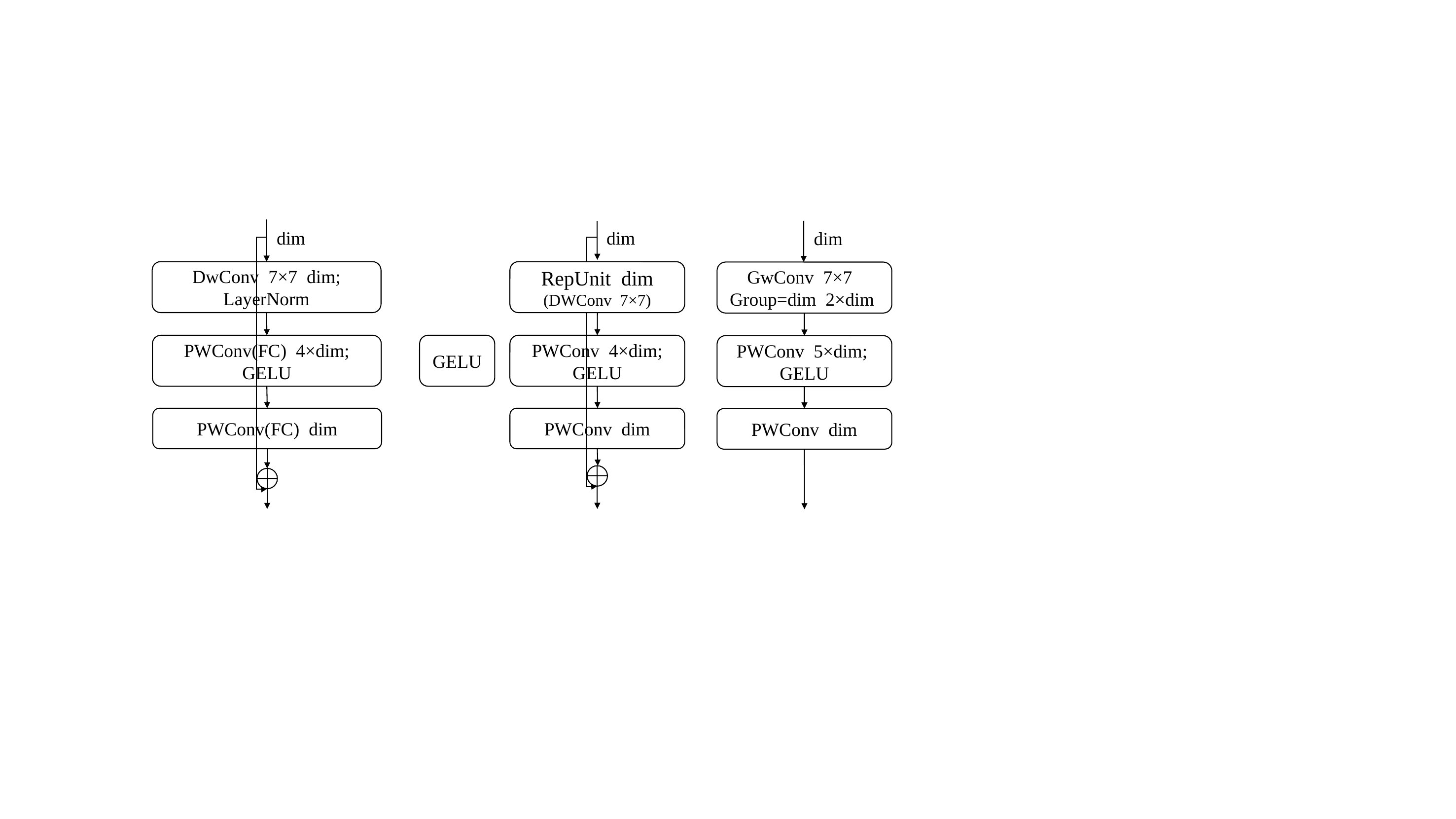

dim
DwConv  7×7  dim;
LayerNorm
PWConv(FC)  4×dim;
GELU
PWConv(FC)  dim

dim
RepUnit  dim
(DWConv  7×7)
GELU
PWConv  4×dim;
GELU
PWConv  dim

dim
GwConv  7×7
Group=dim  2×dim
PWConv  5×dim;
GELU
PWConv  dim